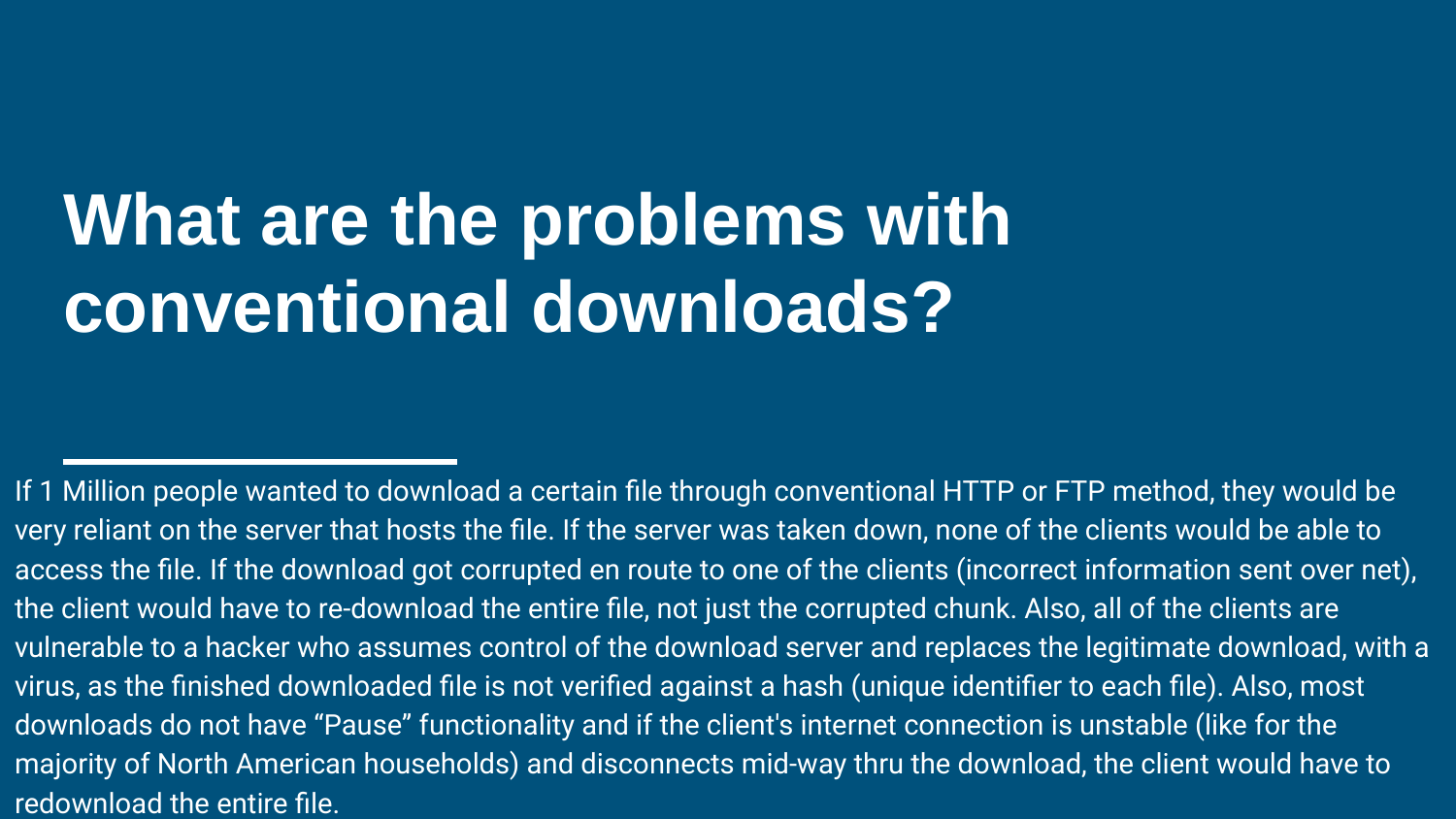

# What are the problems with conventional downloads?
If 1 Million people wanted to download a certain file through conventional HTTP or FTP method, they would be very reliant on the server that hosts the file. If the server was taken down, none of the clients would be able to access the file. If the download got corrupted en route to one of the clients (incorrect information sent over net), the client would have to re-download the entire file, not just the corrupted chunk. Also, all of the clients are vulnerable to a hacker who assumes control of the download server and replaces the legitimate download, with a virus, as the finished downloaded file is not verified against a hash (unique identifier to each file). Also, most downloads do not have “Pause” functionality and if the client's internet connection is unstable (like for the majority of North American households) and disconnects mid-way thru the download, the client would have to redownload the entire file.